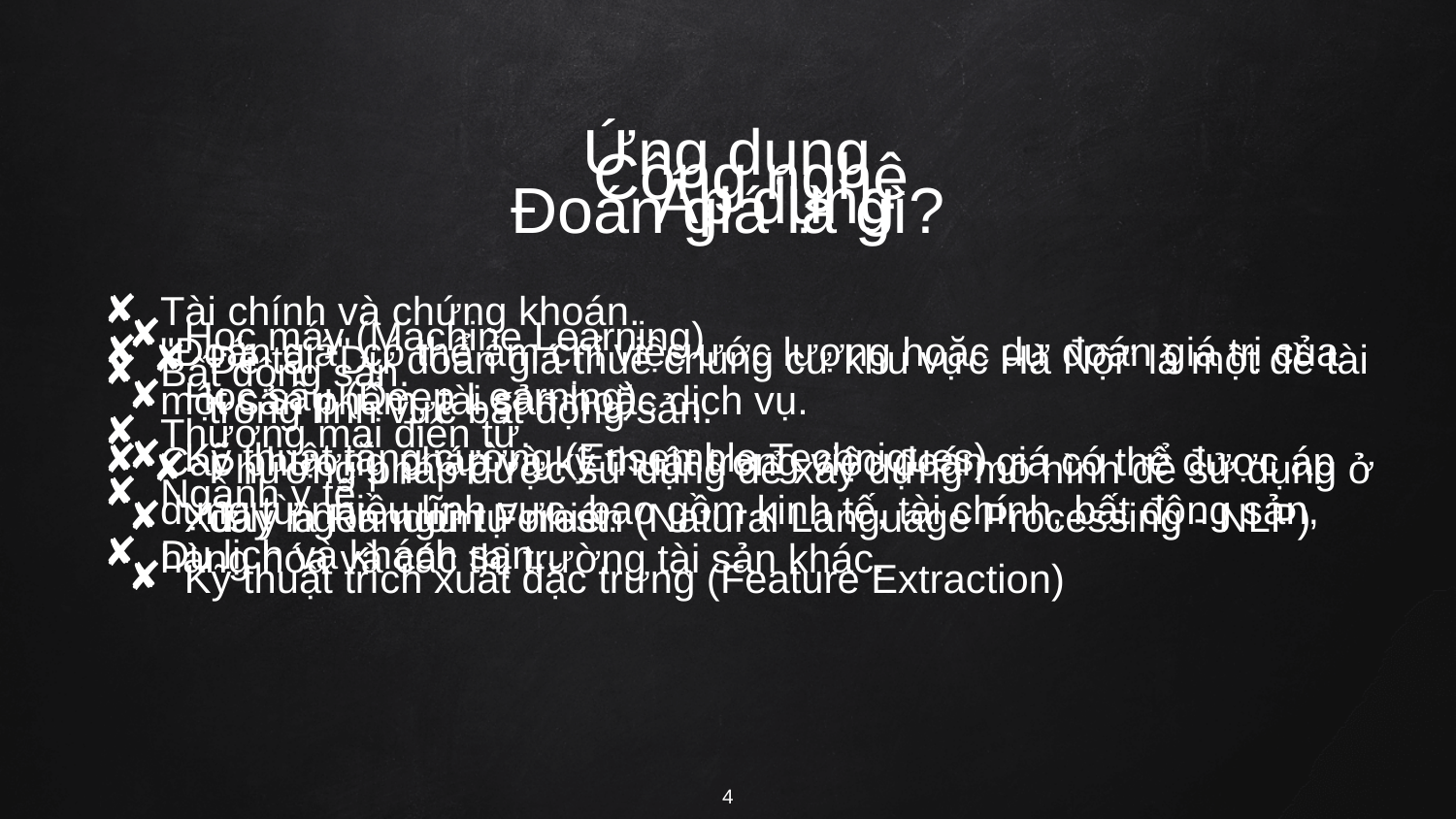

Ứng dụng
Công nghệ
Áp dụng
# Đoán giá là gì?
Tài chính và chứng khoán.
Bất động sản.
Thương mại điện tử.
Ngành y tế.
Du lịch và khách sạn.
Học máy (Machine Learning)
Học sâu (Deep Learning)
Kỹ thuật tăng cường (Ensemble Techniques)
Xử lý ngôn ngữ tự nhiên (Natural Language Processing - NLP)
Kỹ thuật trích xuất đặc trưng (Feature Extraction)
"Đoán giá" có thể ám chỉ việc ước lượng hoặc dự đoán giá trị của một sản phẩm, tài sản hoặc dịch vụ.
Các phương pháp và kỹ thuật trong việc đoán giá có thể được áp dụng từ nhiều lĩnh vực, bao gồm kinh tế, tài chính, bất động sản, hàng hóa và các thị trường tài sản khác.
Đề tài “Dự đoán giá thuê chung cư khu vực Hà Nội” là một đề tài trong lĩnh vực bất động sản.
Phương pháp được sử dụng để xây dựng mô hình đề sử dụng ở đây là Random Forest.
4